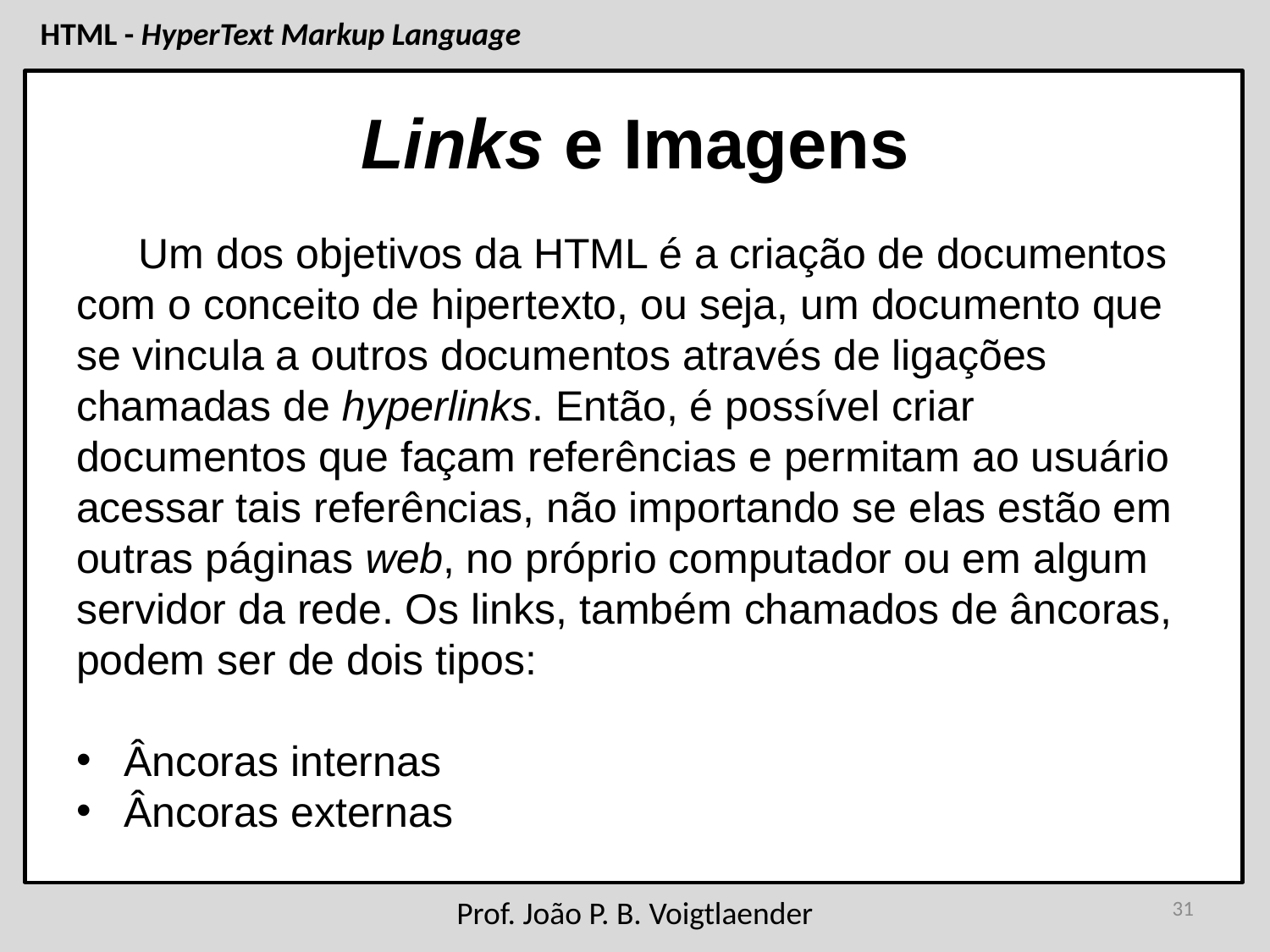

# Links e Imagens
Um dos objetivos da HTML é a criação de documentos com o conceito de hipertexto, ou seja, um documento que se vincula a outros documentos através de ligações chamadas de hyperlinks. Então, é possível criar documentos que façam referências e permitam ao usuário acessar tais referências, não importando se elas estão em outras páginas web, no próprio computador ou em algum servidor da rede. Os links, também chamados de âncoras, podem ser de dois tipos:

Âncoras internas
Âncoras externas
31